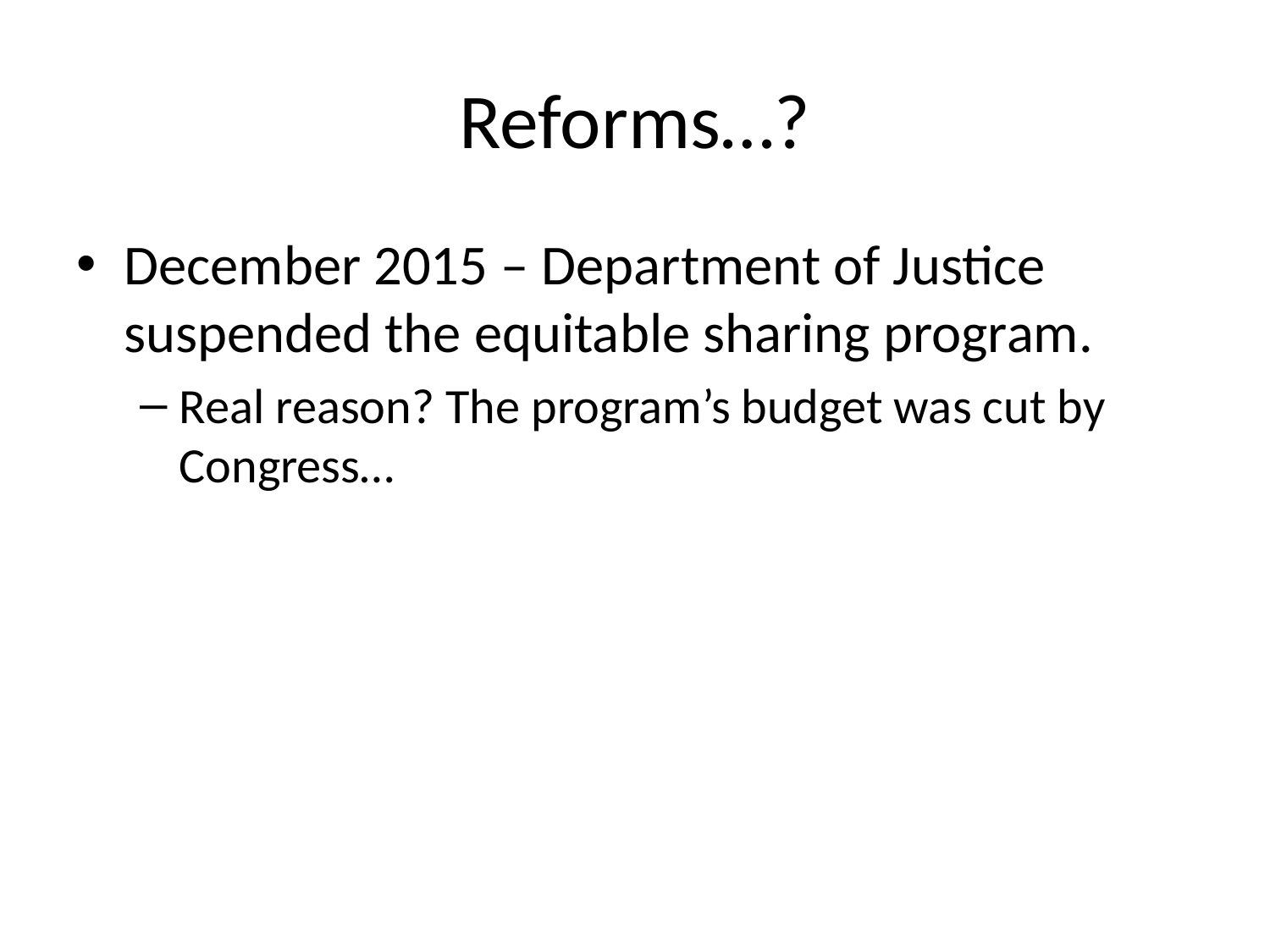

# Reforms…?
December 2015 – Department of Justice suspended the equitable sharing program.
Real reason? The program’s budget was cut by Congress…